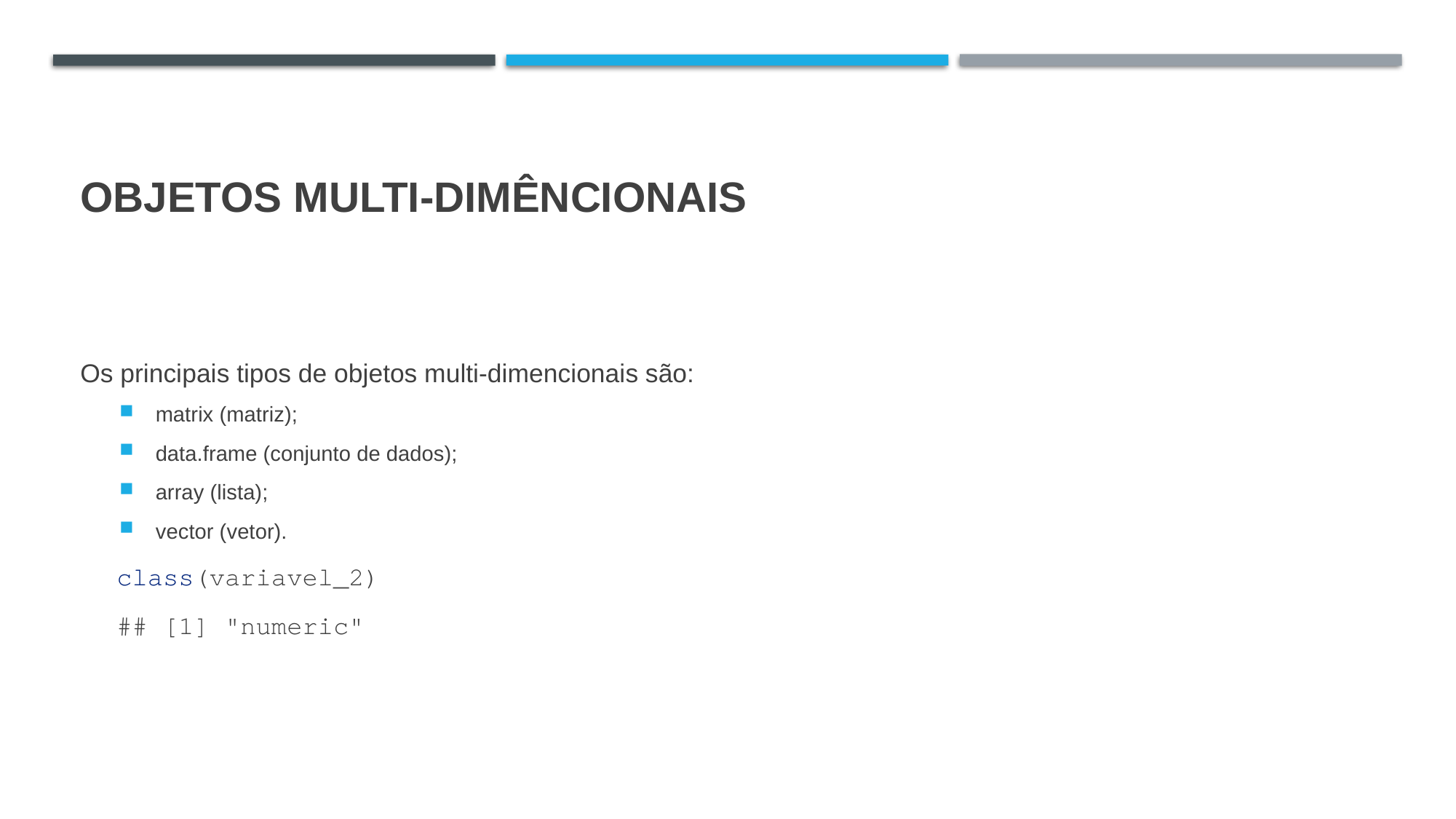

# Objetos Multi-dimêncionais
Os principais tipos de objetos multi-dimencionais são:
matrix (matriz);
data.frame (conjunto de dados);
array (lista);
vector (vetor).
class(variavel_2)
## [1] "numeric"